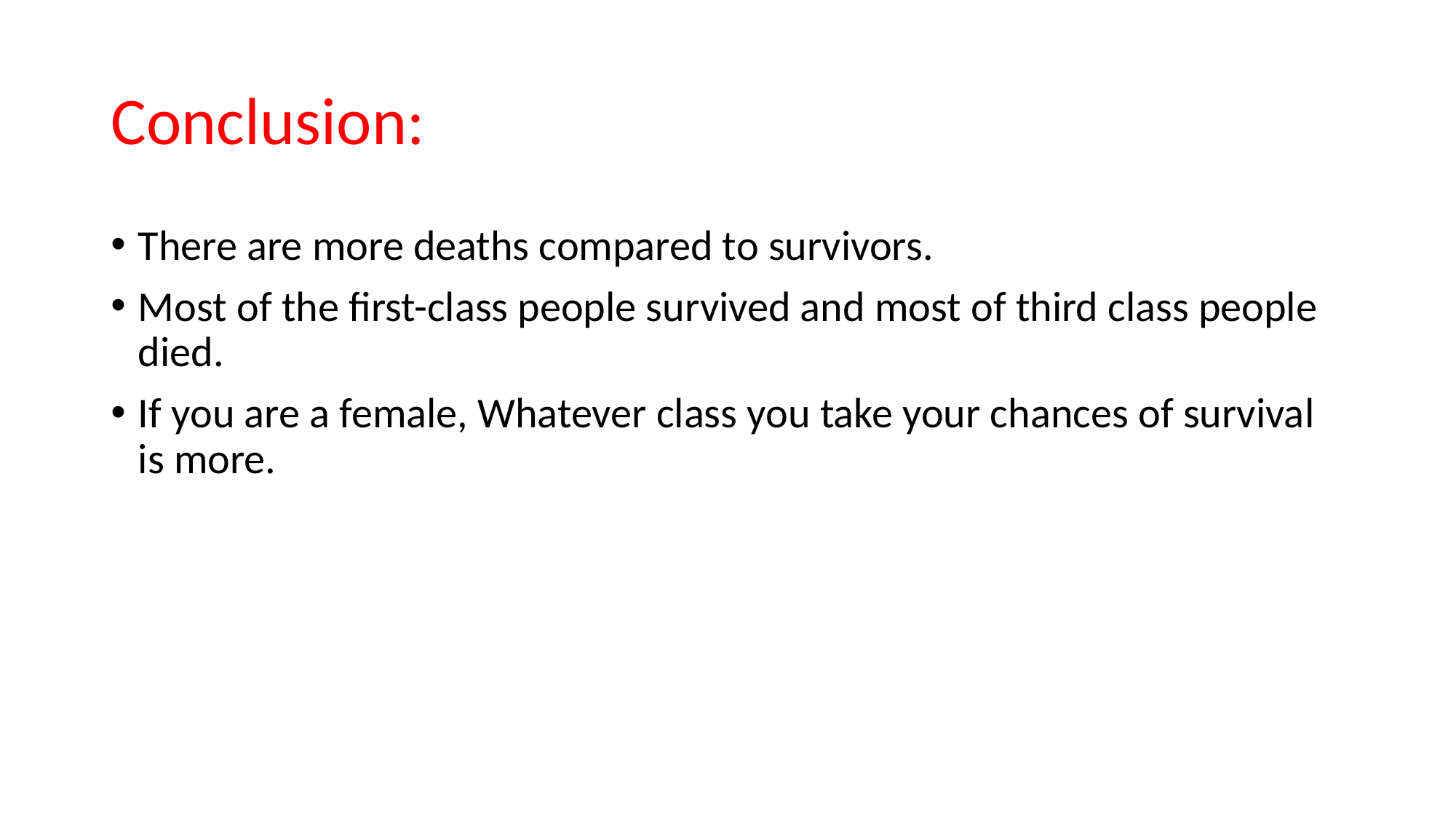

# Conclusion:
There are more deaths compared to survivors.
Most of the first-class people survived and most of third class people died.
If you are a female, Whatever class you take your chances of survival is more.